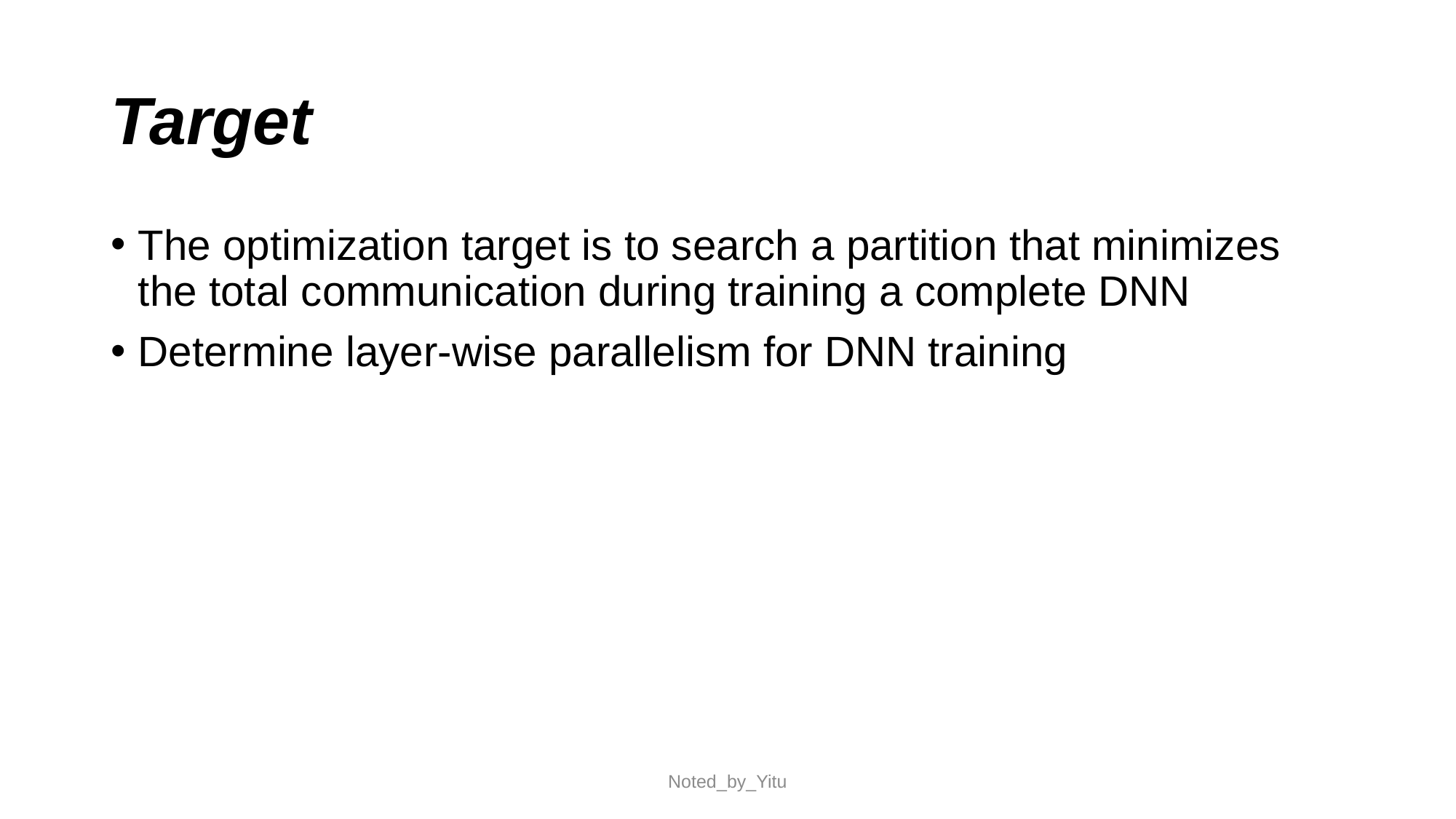

# Target
The optimization target is to search a partition that minimizes the total communication during training a complete DNN
Determine layer-wise parallelism for DNN training
Noted_by_Yitu